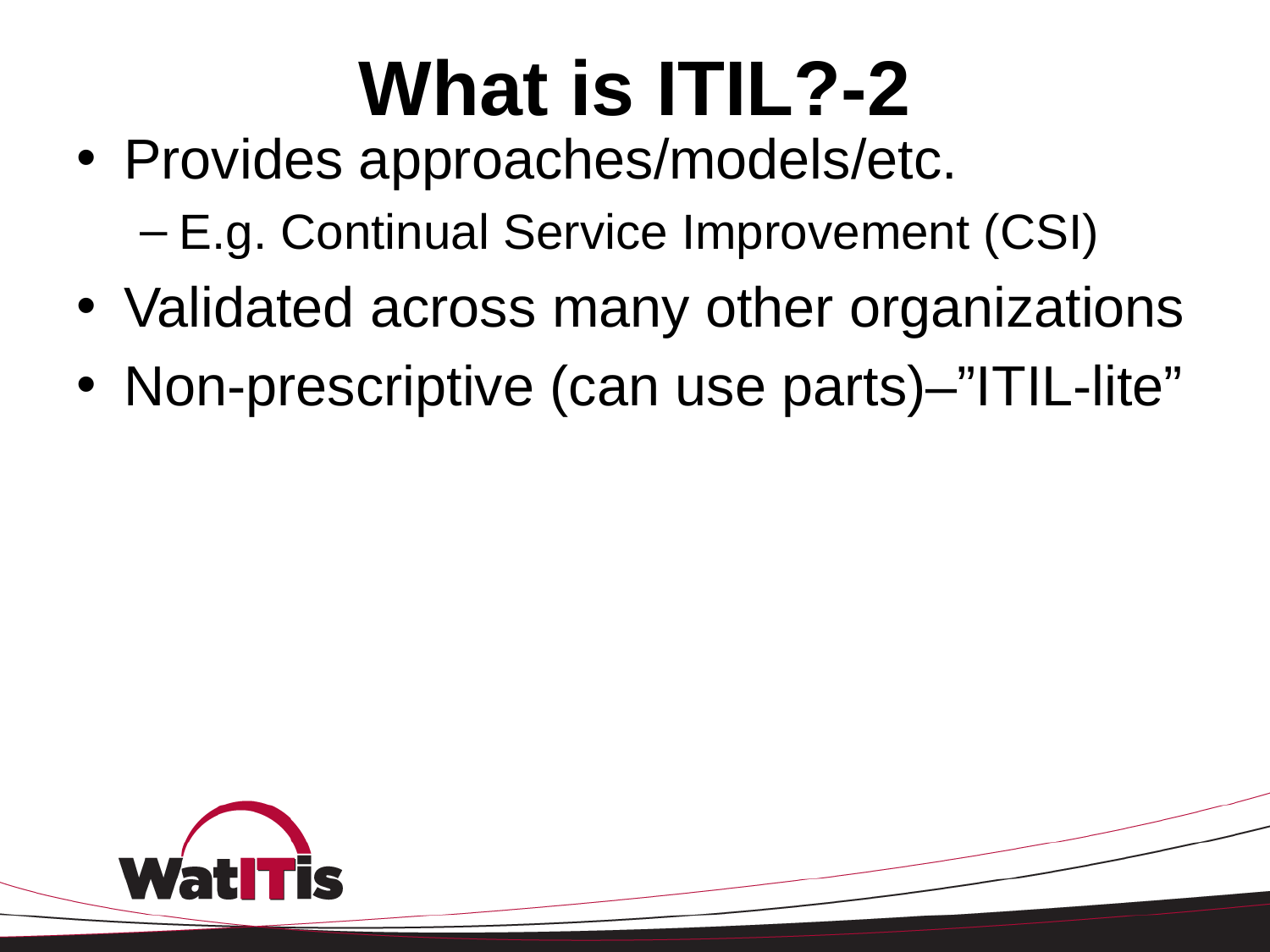

# What is ITIL?-2
Provides approaches/models/etc.
E.g. Continual Service Improvement (CSI)
Validated across many other organizations
Non-prescriptive (can use parts)–”ITIL-lite”